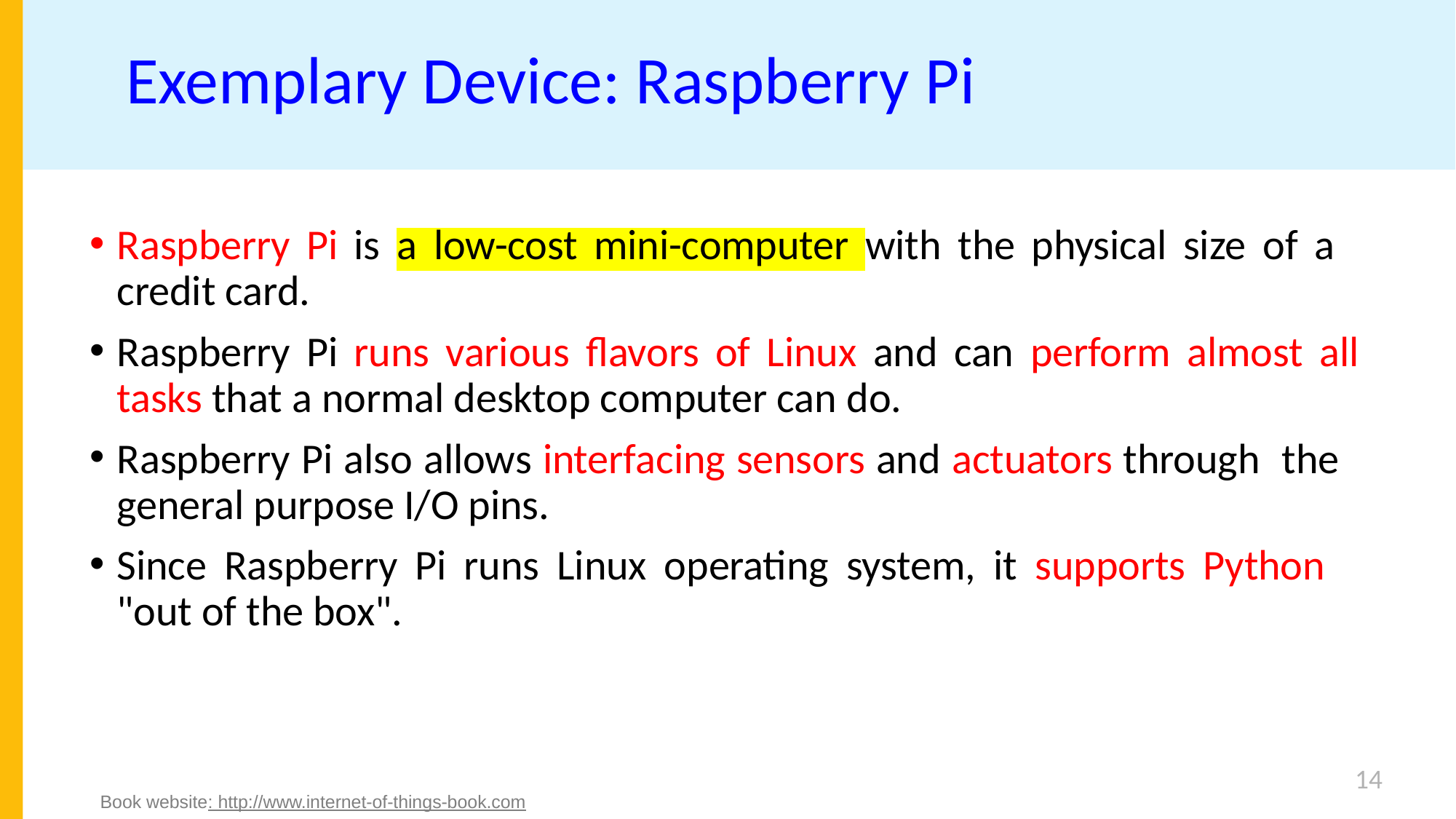

# Exemplary Device: Raspberry Pi
Raspberry Pi is a low-cost mini-computer with the physical size of a  credit card.
Raspberry Pi runs various ﬂavors of Linux and can perform almost all  tasks that a normal desktop computer can do.
Raspberry Pi also allows interfacing sensors and actuators through  the general purpose I/O pins.
Since Raspberry Pi runs Linux operating system, it supports Python  "out of the box".
14
Book website: http://www.internet-of-things-book.com